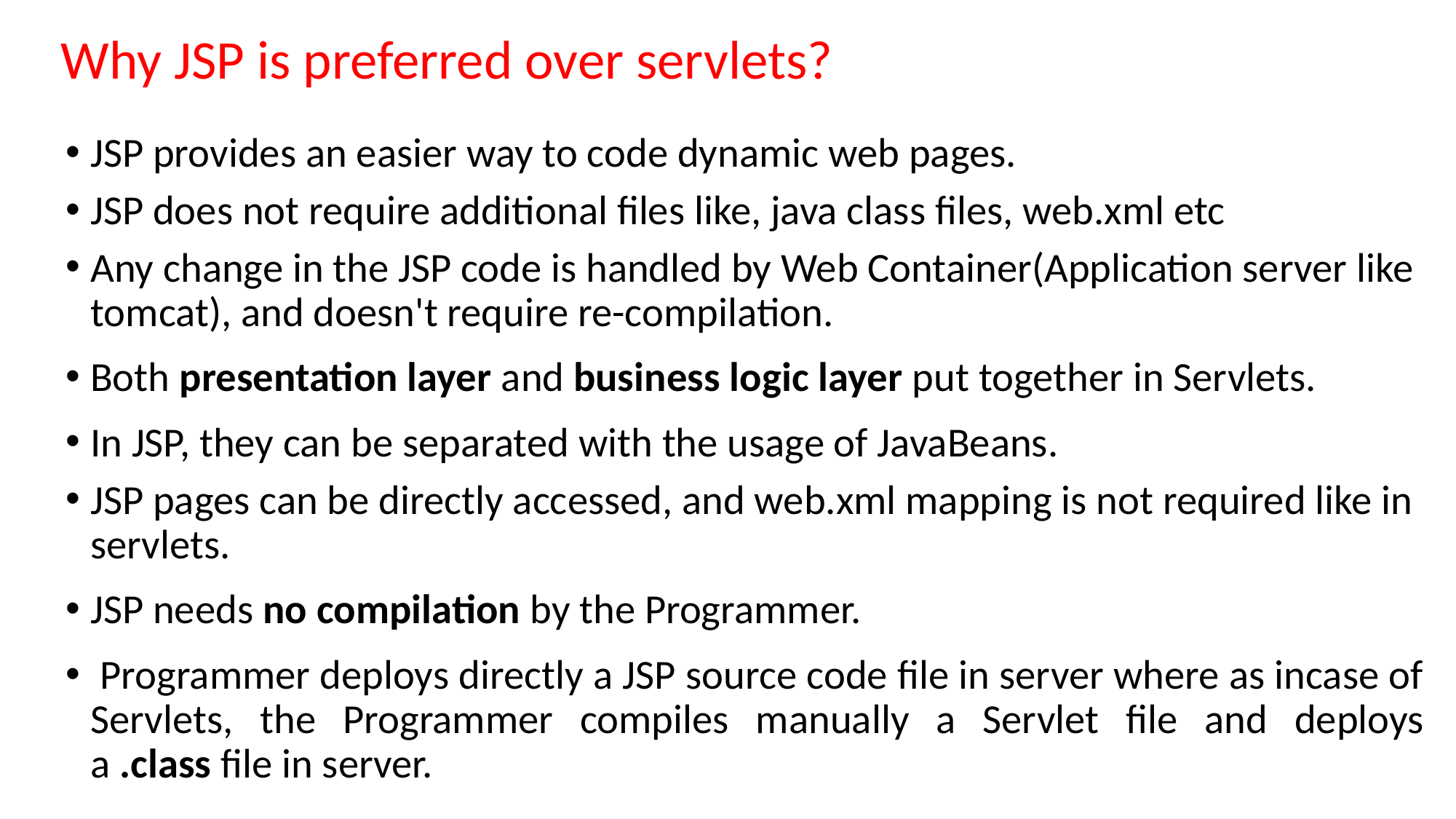

# Why JSP is preferred over servlets?

JSP provides an easier way to code dynamic web pages.
JSP does not require additional files like, java class files, web.xml etc
Any change in the JSP code is handled by Web Container(Application server like tomcat), and doesn't require re-compilation.
Both presentation layer and business logic layer put together in Servlets.
In JSP, they can be separated with the usage of JavaBeans.
JSP pages can be directly accessed, and web.xml mapping is not required like in servlets.
JSP needs no compilation by the Programmer.
 Programmer deploys directly a JSP source code file in server where as incase of Servlets, the Programmer compiles manually a Servlet file and deploys a .class file in server.